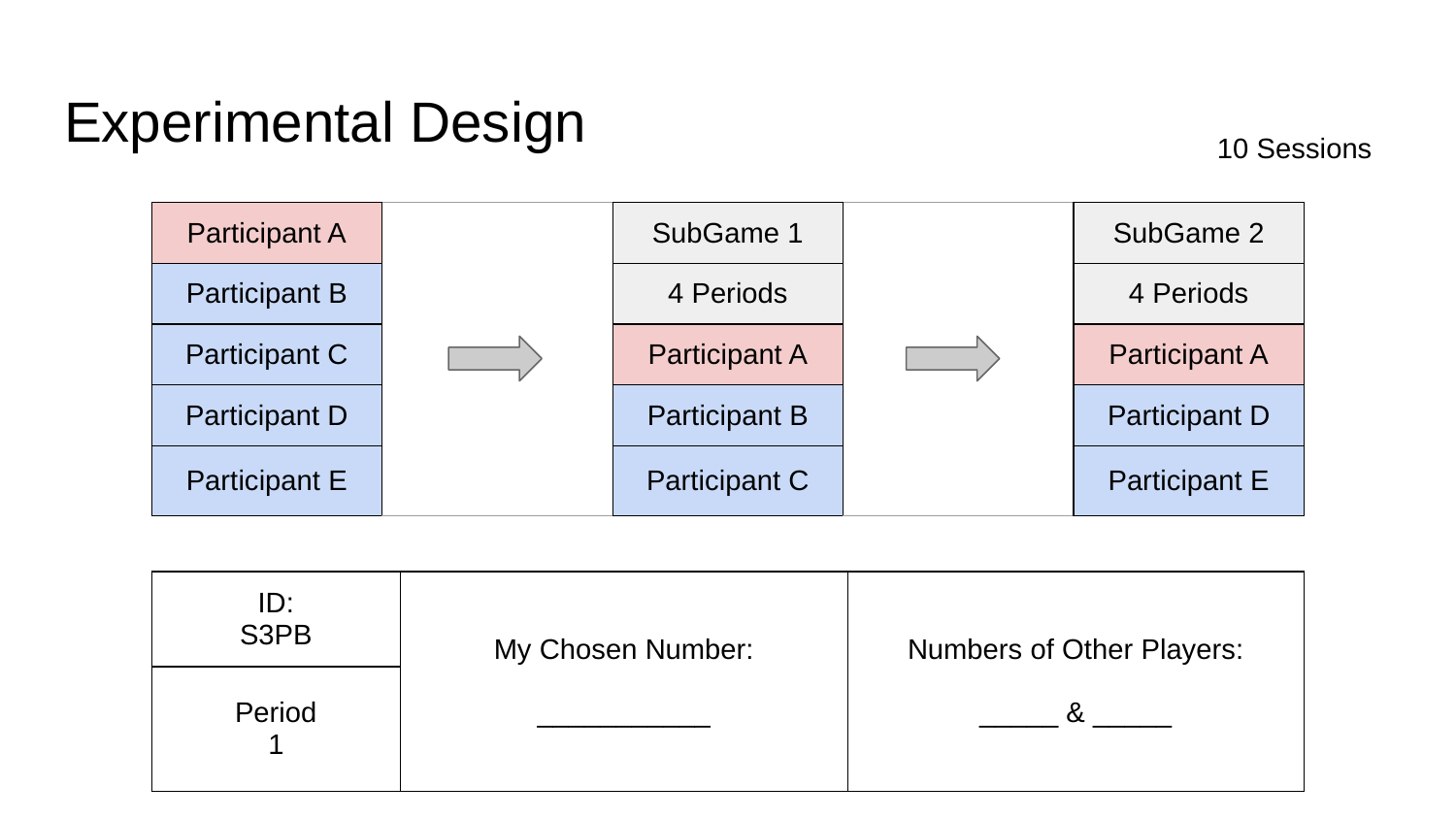

# Experimental Design
10 Sessions
| Participant A |  | SubGame 1 |  | SubGame 2 |
| --- | --- | --- | --- | --- |
| Participant B |  | 4 Periods |  | 4 Periods |
| Participant C |  | Participant A |  | Participant A |
| Participant D |  | Participant B |  | Participant D |
| Participant E |  | Participant C |  | Participant E |

| ID: S3PB | My Chosen Number: \_\_\_\_\_\_\_\_\_\_\_ | Numbers of Other Players: \_\_\_\_\_ & \_\_\_\_\_ |
| --- | --- | --- |
| Period 1 |  |  |